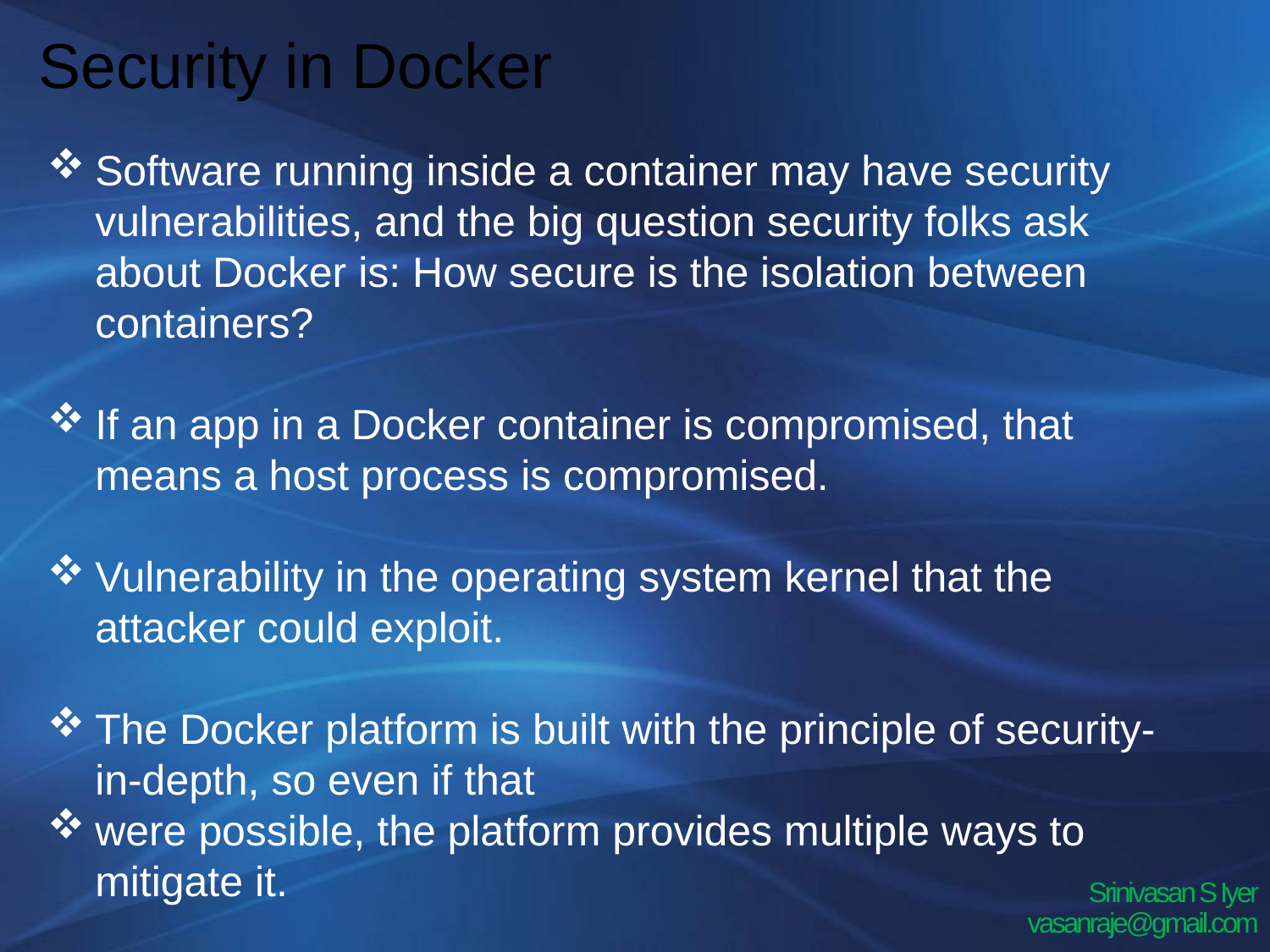

# Security in Docker
Software running inside a container may have security vulnerabilities, and the big question security folks ask about Docker is: How secure is the isolation between containers?

If an app in a Docker container is compromised, that means a host process is compromised.

Vulnerability in the operating system kernel that the attacker could exploit.

The Docker platform is built with the principle of security-in-depth, so even if that
were possible, the platform provides multiple ways to mitigate it.